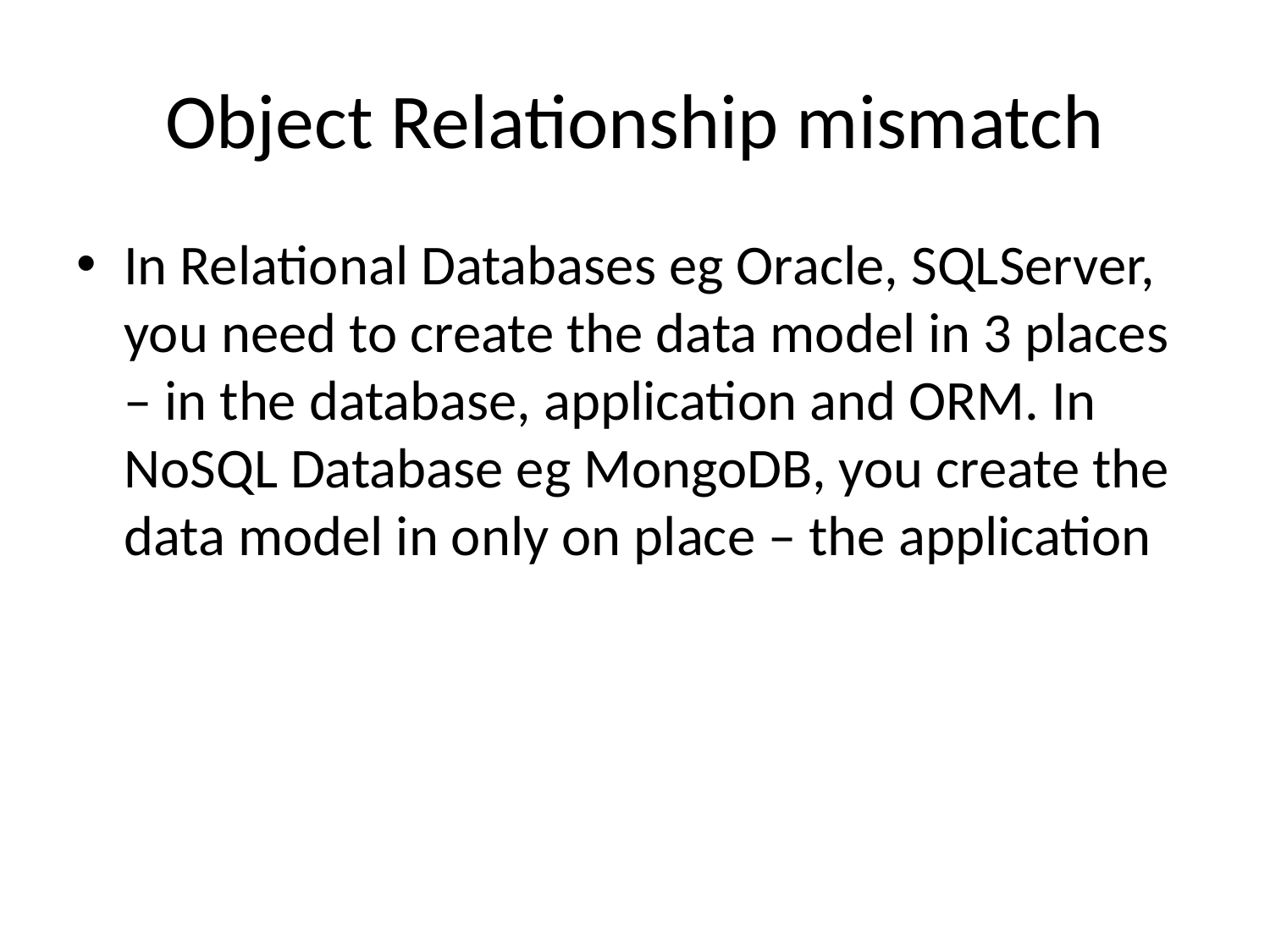

# Object Relationship mismatch
In Relational Databases eg Oracle, SQLServer, you need to create the data model in 3 places – in the database, application and ORM. In NoSQL Database eg MongoDB, you create the data model in only on place – the application